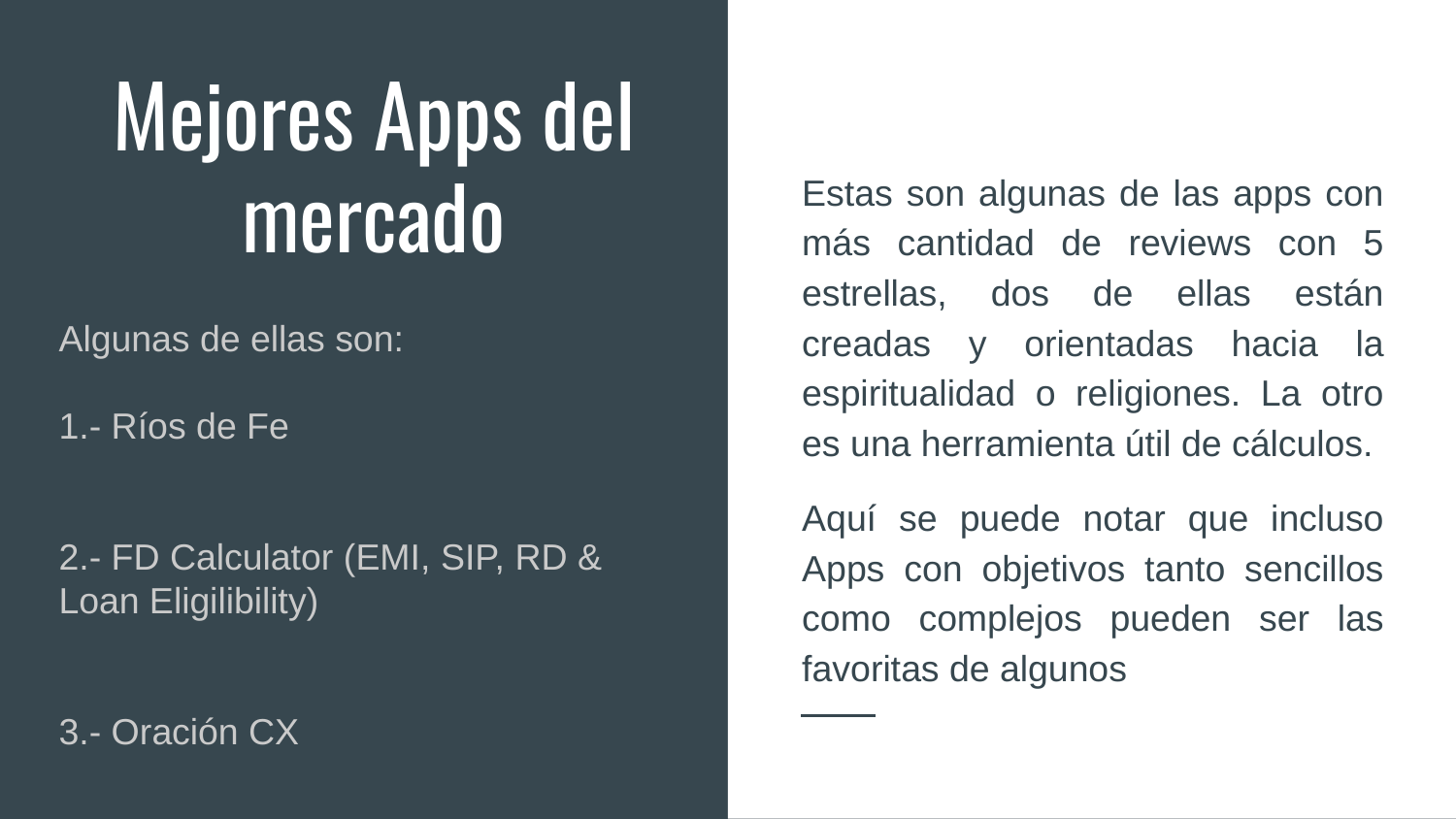

# Mejores Apps del mercado
Estas son algunas de las apps con más cantidad de reviews con 5 estrellas, dos de ellas están creadas y orientadas hacia la espiritualidad o religiones. La otro es una herramienta útil de cálculos.
Aquí se puede notar que incluso Apps con objetivos tanto sencillos como complejos pueden ser las favoritas de algunos

Algunas de ellas son:

1.- Ríos de Fe

2.- FD Calculator (EMI, SIP, RD & Loan Eligilibility)

3.- Oración CX